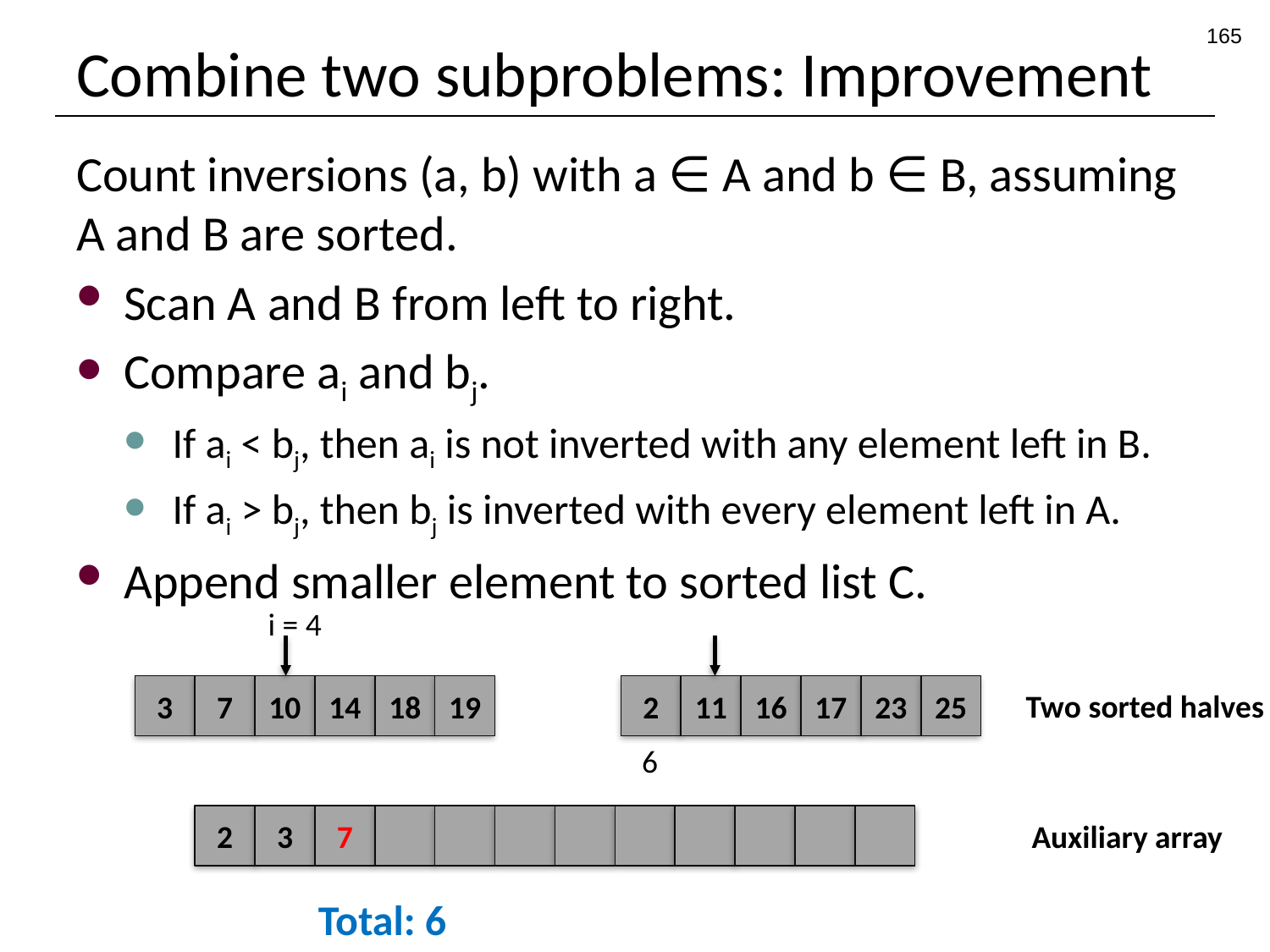

165
# Combine two subproblems: Improvement
Count inversions (a, b) with a ∈ A and b ∈ B, assuming A and B are sorted.
Scan A and B from left to right.
Compare ai and bj.
If ai < bj, then ai is not inverted with any element left in B.
If ai > bj, then bj is inverted with every element left in A.
Append smaller element to sorted list C.
i = 4
3
7
10
14
18
19
2
11
16
17
23
25
Two sorted halves
6
2
3
7

Auxiliary array
Total: 6